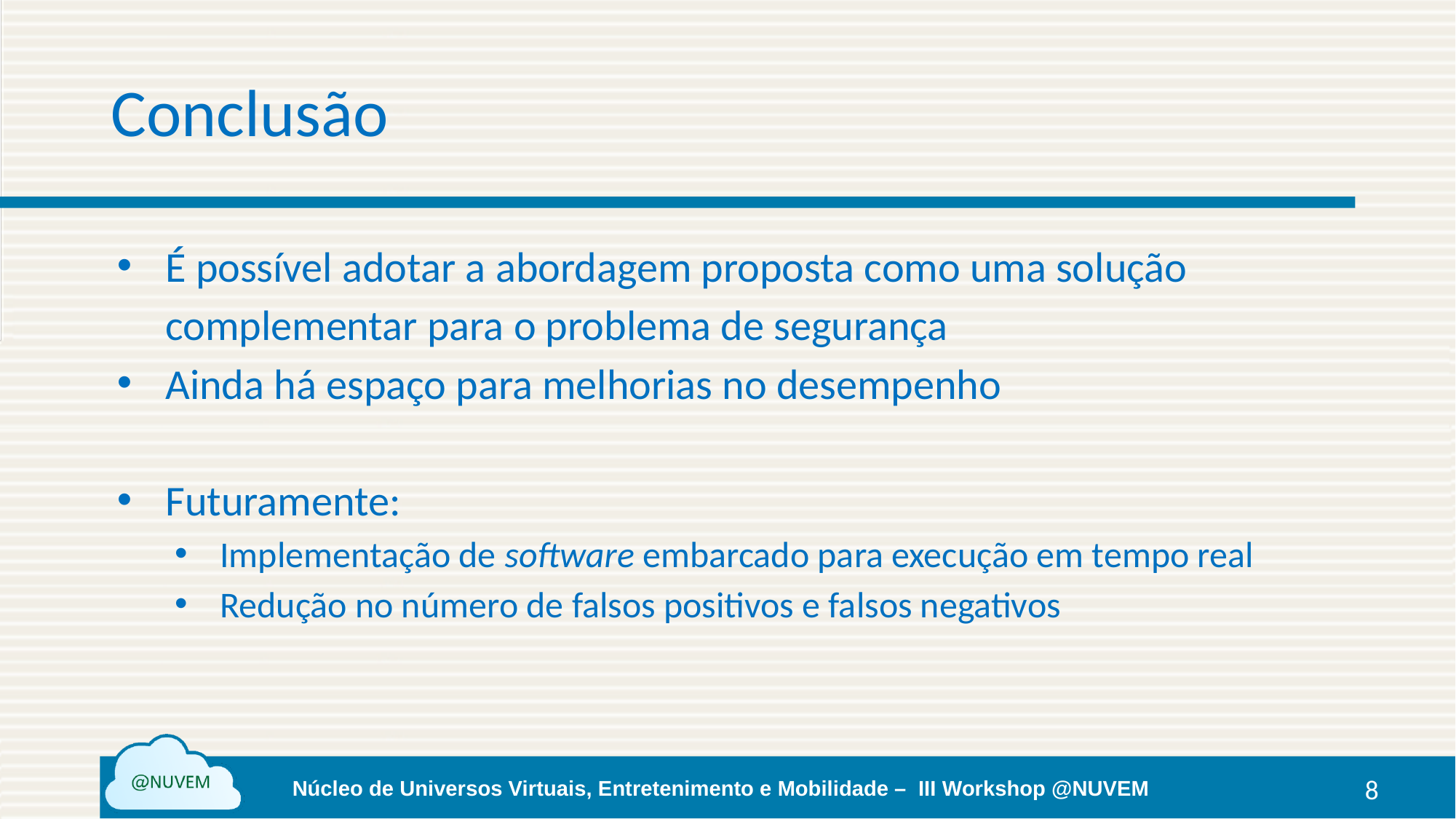

# Conclusão
É possível adotar a abordagem proposta como uma solução complementar para o problema de segurança
Ainda há espaço para melhorias no desempenho

Futuramente:
Implementação de software embarcado para execução em tempo real
Redução no número de falsos positivos e falsos negativos
8